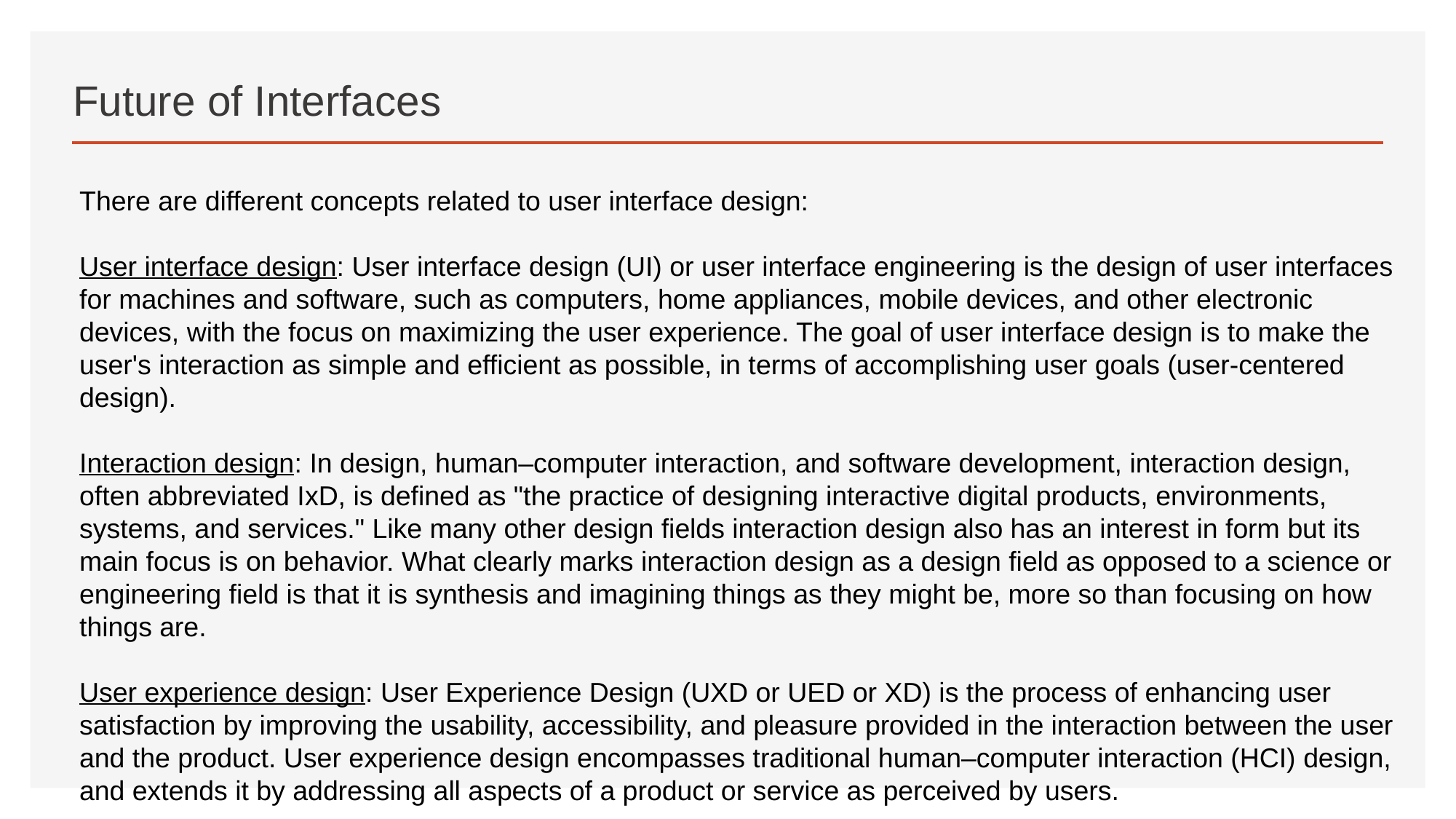

# Future of Interfaces
There are different concepts related to user interface design:

User interface design: User interface design (UI) or user interface engineering is the design of user interfaces for machines and software, such as computers, home appliances, mobile devices, and other electronic devices, with the focus on maximizing the user experience. The goal of user interface design is to make the user's interaction as simple and efficient as possible, in terms of accomplishing user goals (user-centered design).

Interaction design: In design, human–computer interaction, and software development, interaction design, often abbreviated IxD, is defined as "the practice of designing interactive digital products, environments, systems, and services." Like many other design fields interaction design also has an interest in form but its main focus is on behavior. What clearly marks interaction design as a design field as opposed to a science or engineering field is that it is synthesis and imagining things as they might be, more so than focusing on how things are.

User experience design: User Experience Design (UXD or UED or XD) is the process of enhancing user satisfaction by improving the usability, accessibility, and pleasure provided in the interaction between the user and the product. User experience design encompasses traditional human–computer interaction (HCI) design, and extends it by addressing all aspects of a product or service as perceived by users.